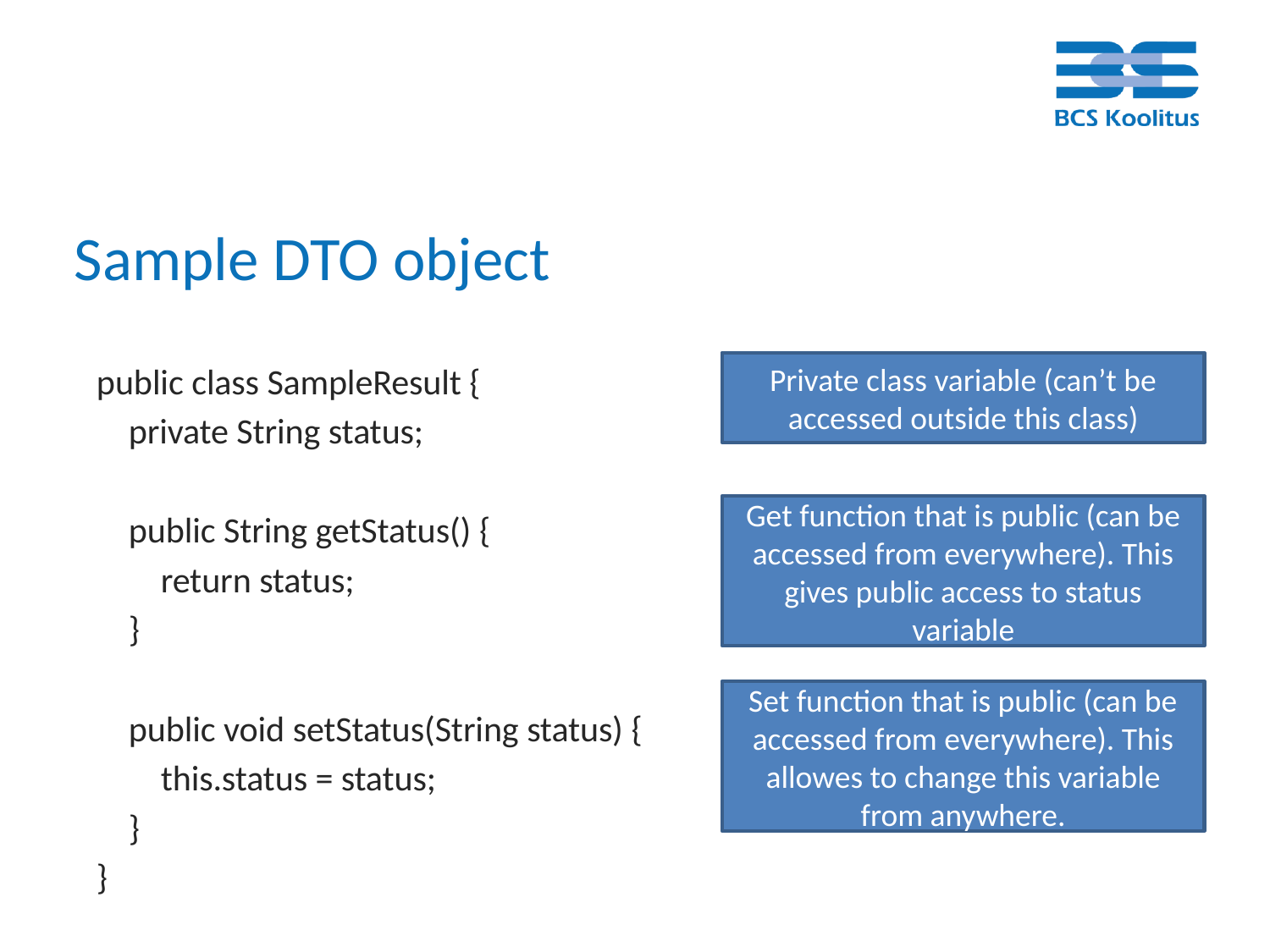

# Sample DTO object

public class SampleResult {
    private String status;

    public String getStatus() {
        return status;
    }

    public void setStatus(String status) {
        this.status = status;
    }
}
Private class variable (can’t be accessed outside this class)
Get function that is public (can be accessed from everywhere). This gives public access to status variable
Set function that is public (can be accessed from everywhere). This allowes to change this variable from anywhere.